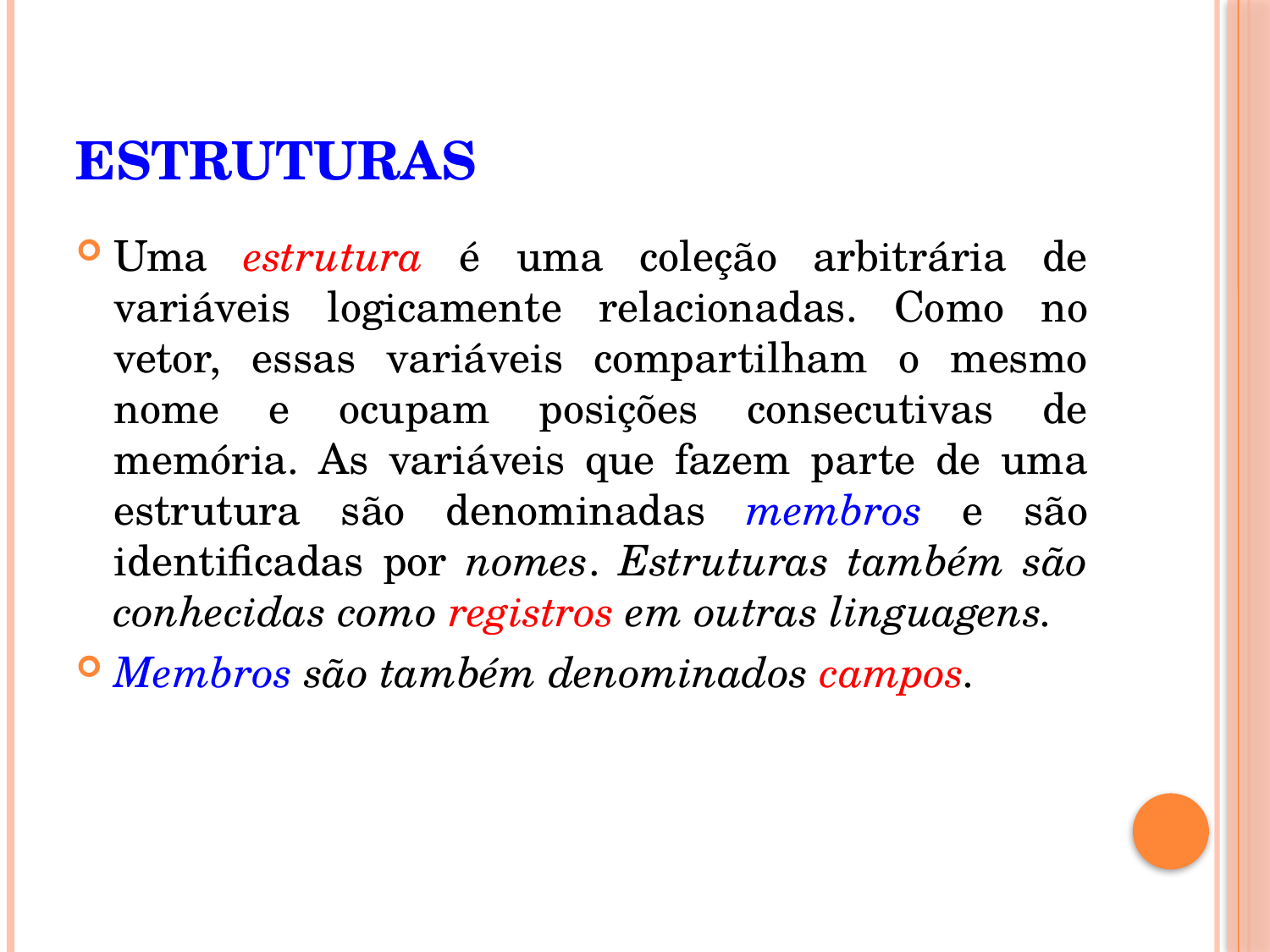

# Estruturas
Uma estrutura é uma coleção arbitrária de variáveis logicamente relaciona­das. Como no vetor, essas variáveis compartilham o mesmo nome e ocupam posições consecutivas de memória. As variáveis que fazem parte de uma estrutura são denominadas membros e são identificadas por nomes. Estruturas também são conhecidas como registros em outras linguagens.
Membros são também denominados campos.